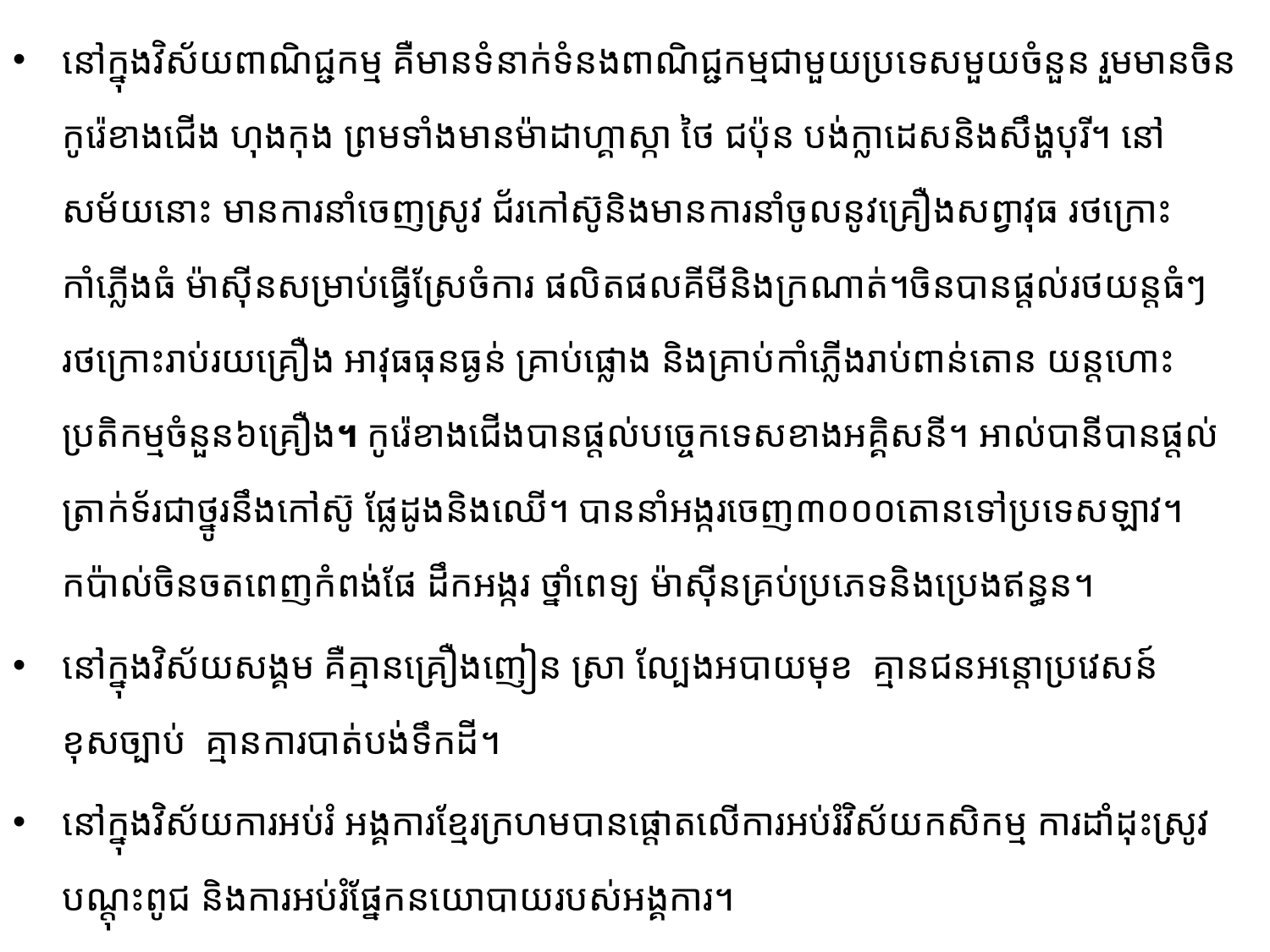

នៅក្នុងវិស័យពាណិជ្ជកម្ម គឺមានទំនាក់ទំនងពាណិជ្ជកម្មជាមួយប្រទេសមួយចំនួន រួមមានចិន កូរ៉េ​ខាង​ជើង ហុងកុង ព្រមទាំងមានម៉ាដាហ្គាស្កា ថៃ ជប៉ុន បង់ក្លាដេសនិងសឹង្ហបុរី។ នៅសម័យនោះ មានការនាំ​ចេញ​ស្រូវ ជ័រកៅស៊ូនិងមានការនាំចូលនូវគ្រឿងសព្វាវុធ រថក្រោះ កាំភ្លើងធំ ម៉ាស៊ីនសម្រាប់ធ្វើស្រែចំការ ផលិត​ផល​គីមីនិង​ក្រណាត់។ចិនបានផ្តល់រថយន្តធំៗ រថក្រោះរាប់រយគ្រឿង អាវុធធុនធ្ងន់ គ្រាប់ផ្លោង និងគ្រាប់កាំភ្លើង​រាប់​ពាន់​តោន យន្តហោះប្រតិកម្មចំនួន៦គ្រឿង។ កូរ៉េខាងជើងបានផ្តល់បច្ចេកទេសខាងអគ្គិសនី។​ អាល់បានី​បាន​ផ្តល់​ត្រាក់ទ័រជាថ្នូរនឹងកៅស៊ូ ផ្លែដូងនិងឈើ។ បាននាំអង្ករចេញ៣០០០តោនទៅប្រទេសឡាវ។ កប៉ាល់ចិន​ចត​ពេញកំពង់ផែ ដឹកអង្ករ ថ្នាំពេទ្យ ម៉ាស៊ីនគ្រប់ប្រភេទនិងប្រេងឥន្ធន។
នៅក្នុងវិស័យសង្គម គឺគ្មានគ្រឿងញៀន ស្រា ល្បែងអបាយមុខ  គ្មានជនអន្តោប្រវេសន៍ខុសច្បាប់  គ្មាន​ការ​បាត់បង់ទឹកដី។
នៅក្នុងវិស័យការអប់រំ អង្គការខ្មែរក្រហមបានផ្តោតលើការអប់រំវិស័យកសិកម្ម ការដាំដុះស្រូវ បណ្តុះពូជ និងការអប់រំផ្នែកនយោបាយរបស់អង្គការ។